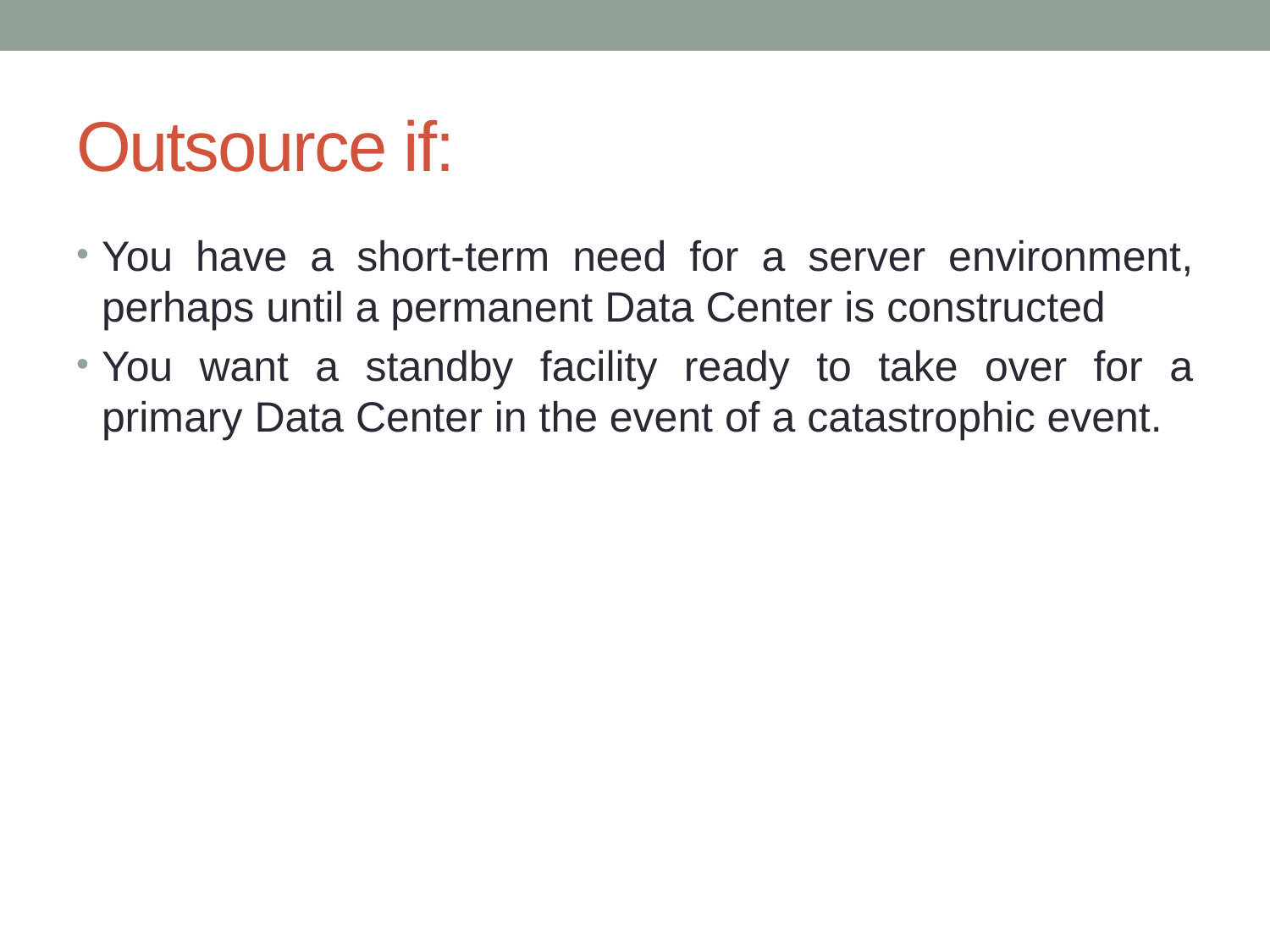

# Outsource if:
You have a short-term need for a server environment, perhaps until a permanent Data Center is constructed
You want a standby facility ready to take over for a primary Data Center in the event of a catastrophic event.